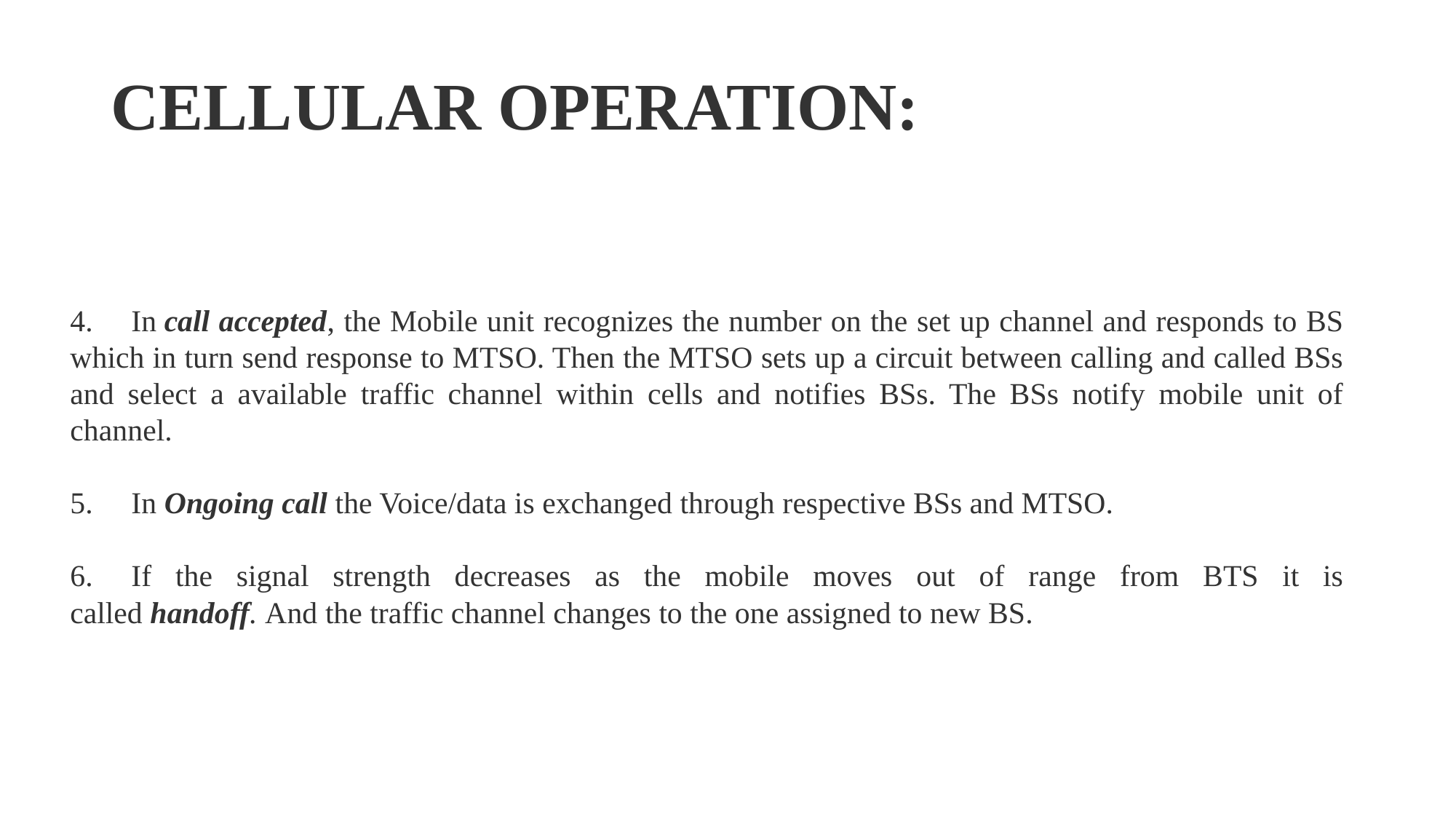

# CELLULAR OPERATION:
4.     In call accepted, the Mobile unit recognizes the number on the set up channel and responds to BS which in turn send response to MTSO. Then the MTSO sets up a circuit between calling and called BSs and select a available traffic channel within cells and notifies BSs. The BSs notify mobile unit of channel.

5.     In Ongoing call the Voice/data is exchanged through respective BSs and MTSO.

6.     If the signal strength decreases as the mobile moves out of range from BTS it is called handoff. And the traffic channel changes to the one assigned to new BS.